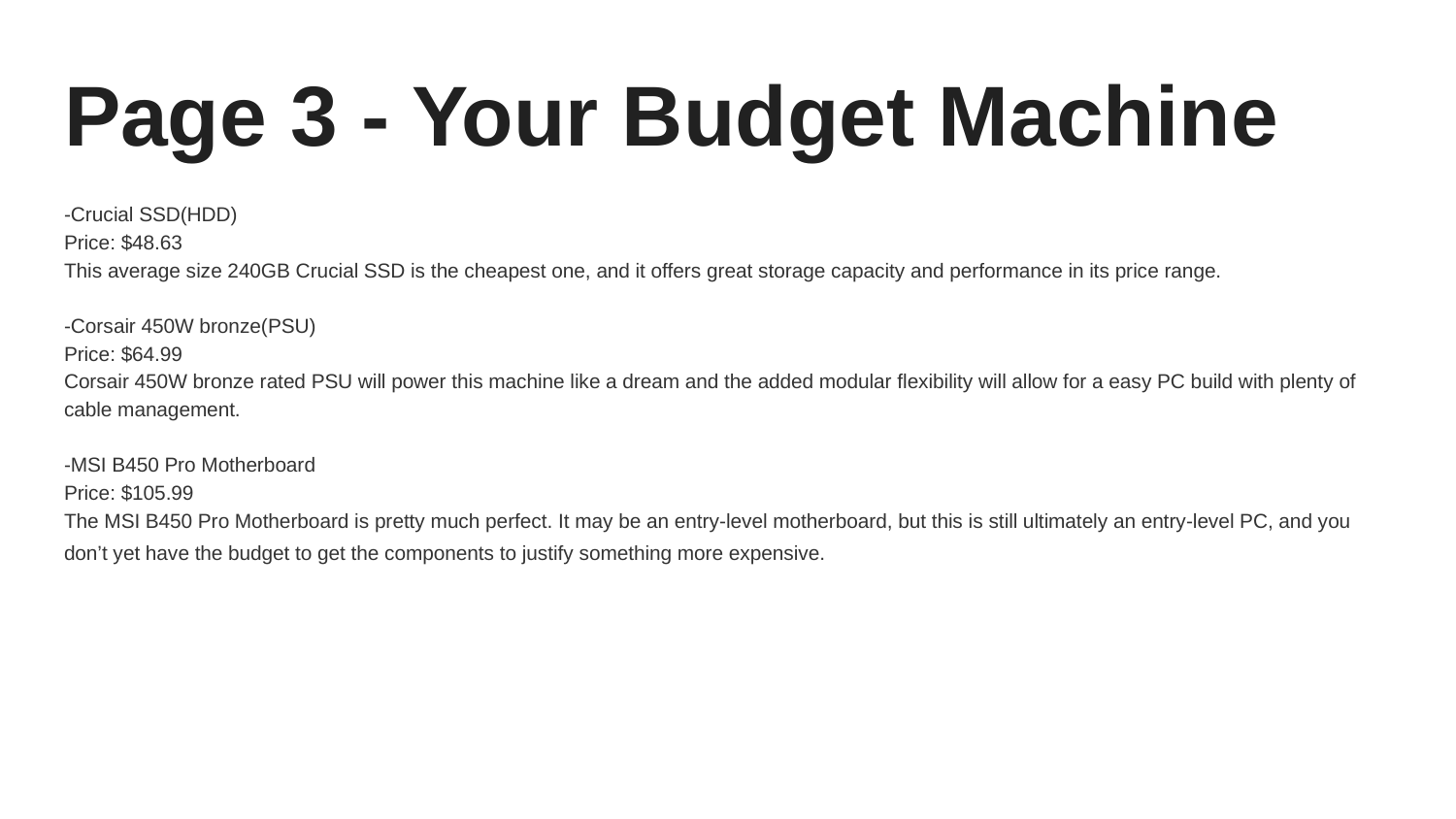

# Page 3 - Your Budget Machine

-Crucial SSD(HDD)
Price: $48.63
This average size 240GB Crucial SSD is the cheapest one, and it offers great storage capacity and performance in its price range.

-Corsair 450W bronze(PSU)
Price: $64.99
Corsair 450W bronze rated PSU will power this machine like a dream and the added modular flexibility will allow for a easy PC build with plenty of cable management.

-MSI B450 Pro Motherboard
Price: $105.99
The MSI B450 Pro Motherboard is pretty much perfect. It may be an entry-level motherboard, but this is still ultimately an entry-level PC, and you don’t yet have the budget to get the components to justify something more expensive.